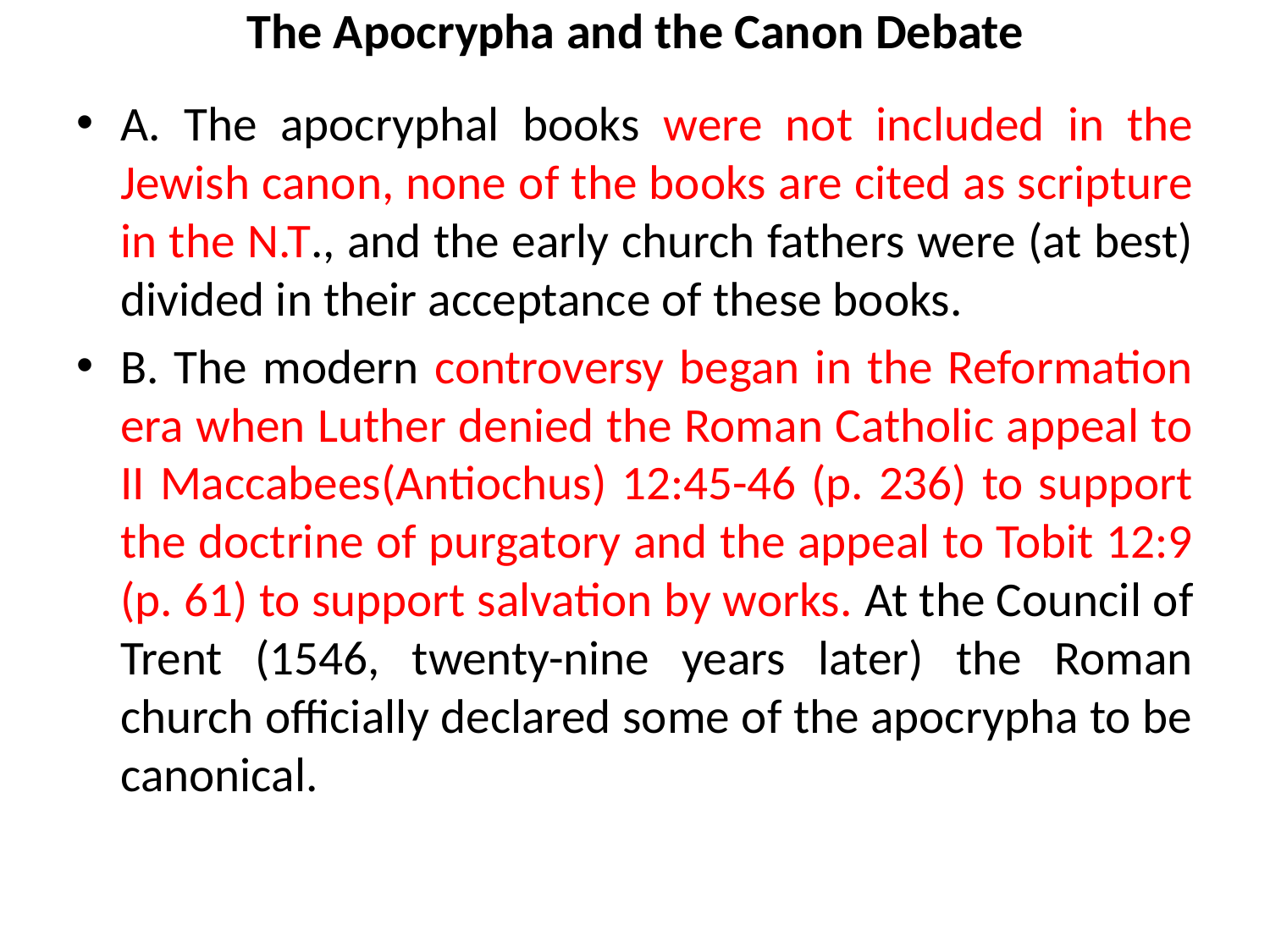

# The Apocrypha and the Canon Debate
A. The apocryphal books were not included in the Jewish canon, none of the books are cited as scripture in the N.T., and the early church fathers were (at best) divided in their acceptance of these books.
B. The modern controversy began in the Reformation era when Luther denied the Roman Catholic appeal to II Maccabees(Antiochus) 12:45-46 (p. 236) to support the doctrine of purgatory and the appeal to Tobit 12:9 (p. 61) to support salvation by works. At the Council of Trent (1546, twenty-nine years later) the Roman church officially declared some of the apocrypha to be canonical.